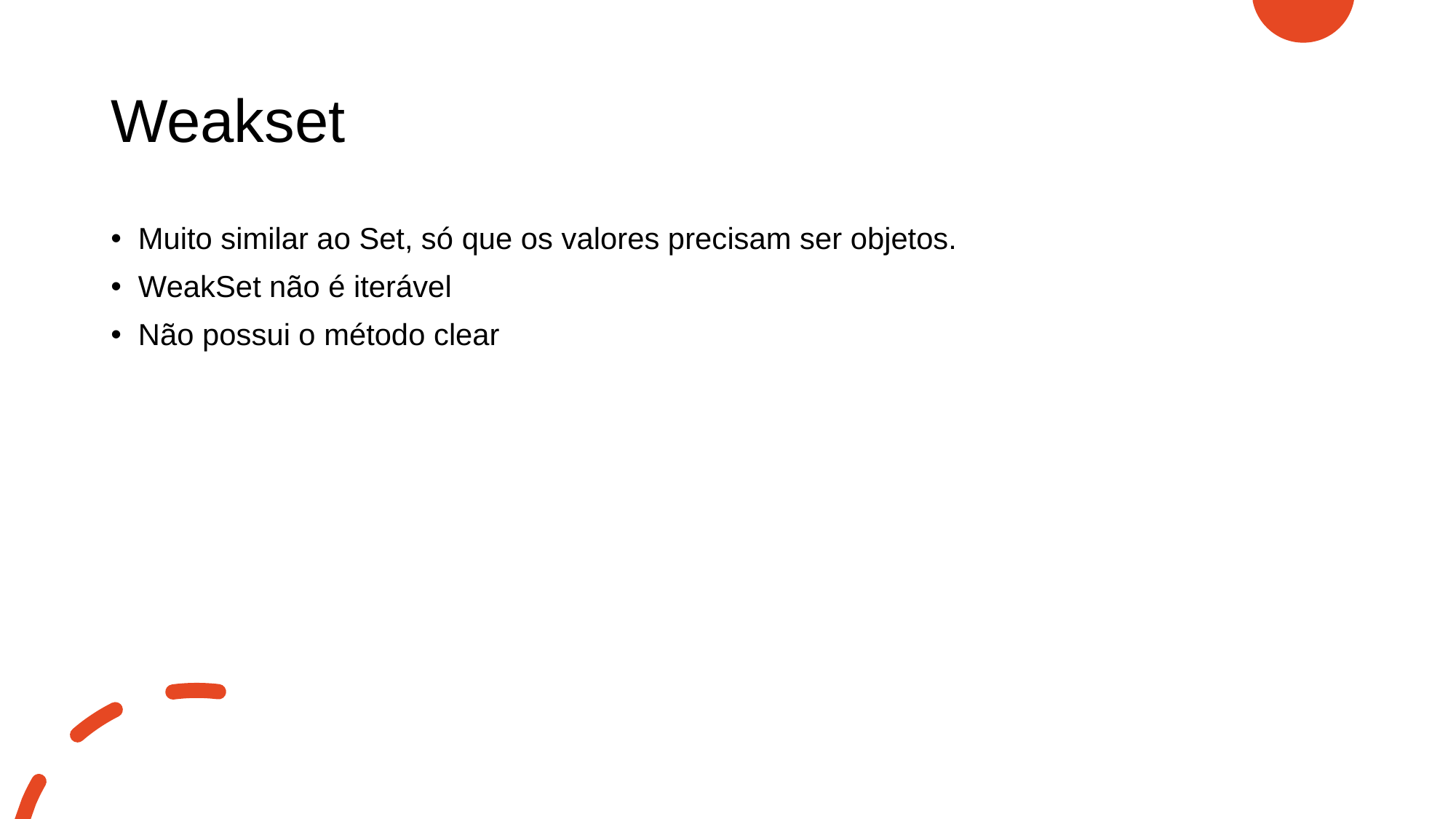

# Weakset
Muito similar ao Set, só que os valores precisam ser objetos.
WeakSet não é iterável
Não possui o método clear